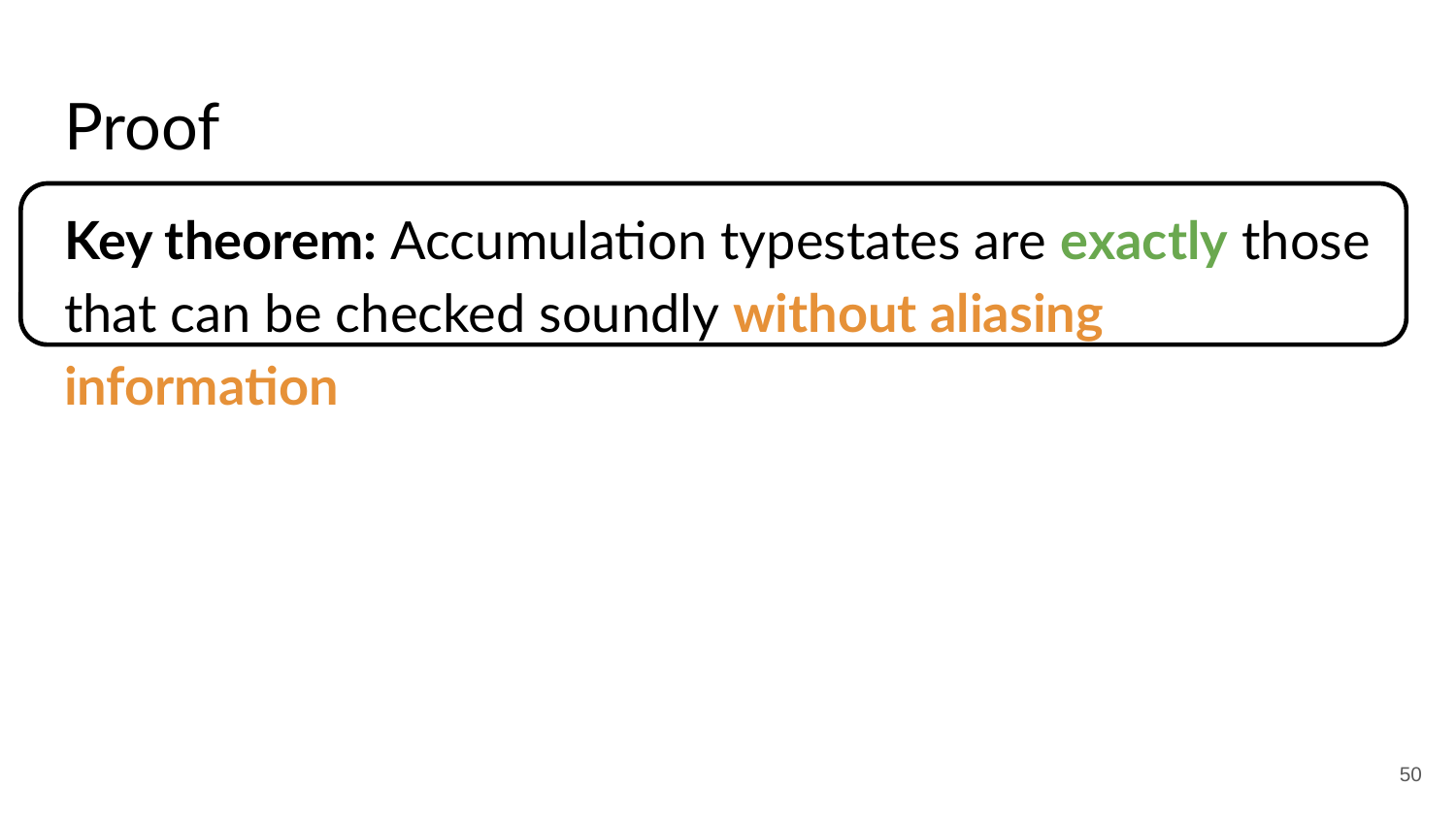

# Proof

Key theorem: Accumulation typestates are exactly those that can be checked soundly without aliasing information
50